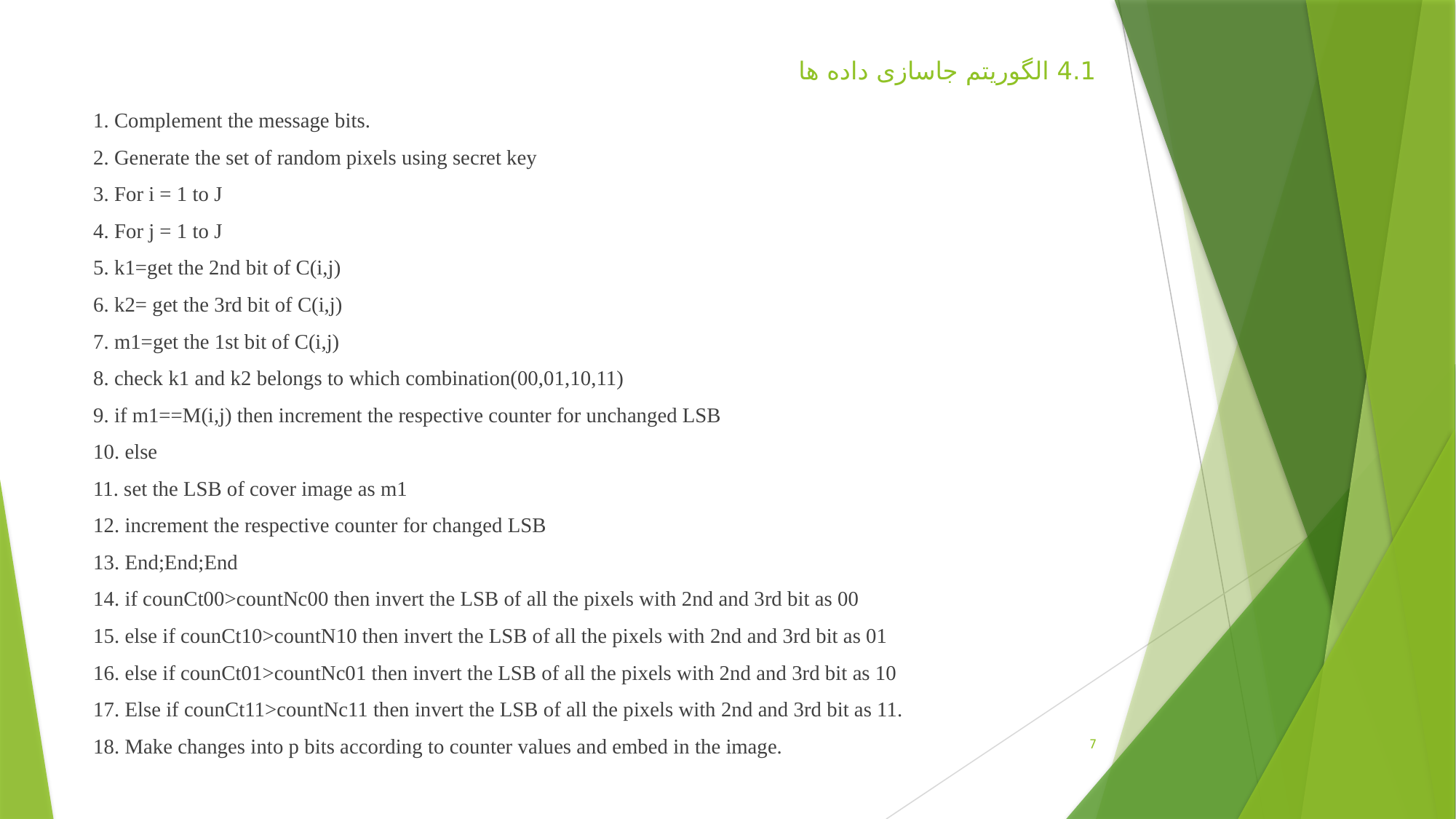

# 4.1 الگوریتم جاسازی داده ها
1. Complement the message bits.
2. Generate the set of random pixels using secret key
3. For i = 1 to J
4. For j = 1 to J
5. k1=get the 2nd bit of C(i,j)
6. k2= get the 3rd bit of C(i,j)
7. m1=get the 1st bit of C(i,j)
8. check k1 and k2 belongs to which combination(00,01,10,11)
9. if m1==M(i,j) then increment the respective counter for unchanged LSB
10. else
11. set the LSB of cover image as m1
12. increment the respective counter for changed LSB
13. End;End;End
14. if counCt00>countNc00 then invert the LSB of all the pixels with 2nd and 3rd bit as 00
15. else if counCt10>countN10 then invert the LSB of all the pixels with 2nd and 3rd bit as 01
16. else if counCt01>countNc01 then invert the LSB of all the pixels with 2nd and 3rd bit as 10
17. Else if counCt11>countNc11 then invert the LSB of all the pixels with 2nd and 3rd bit as 11.
18. Make changes into p bits according to counter values and embed in the image.
7